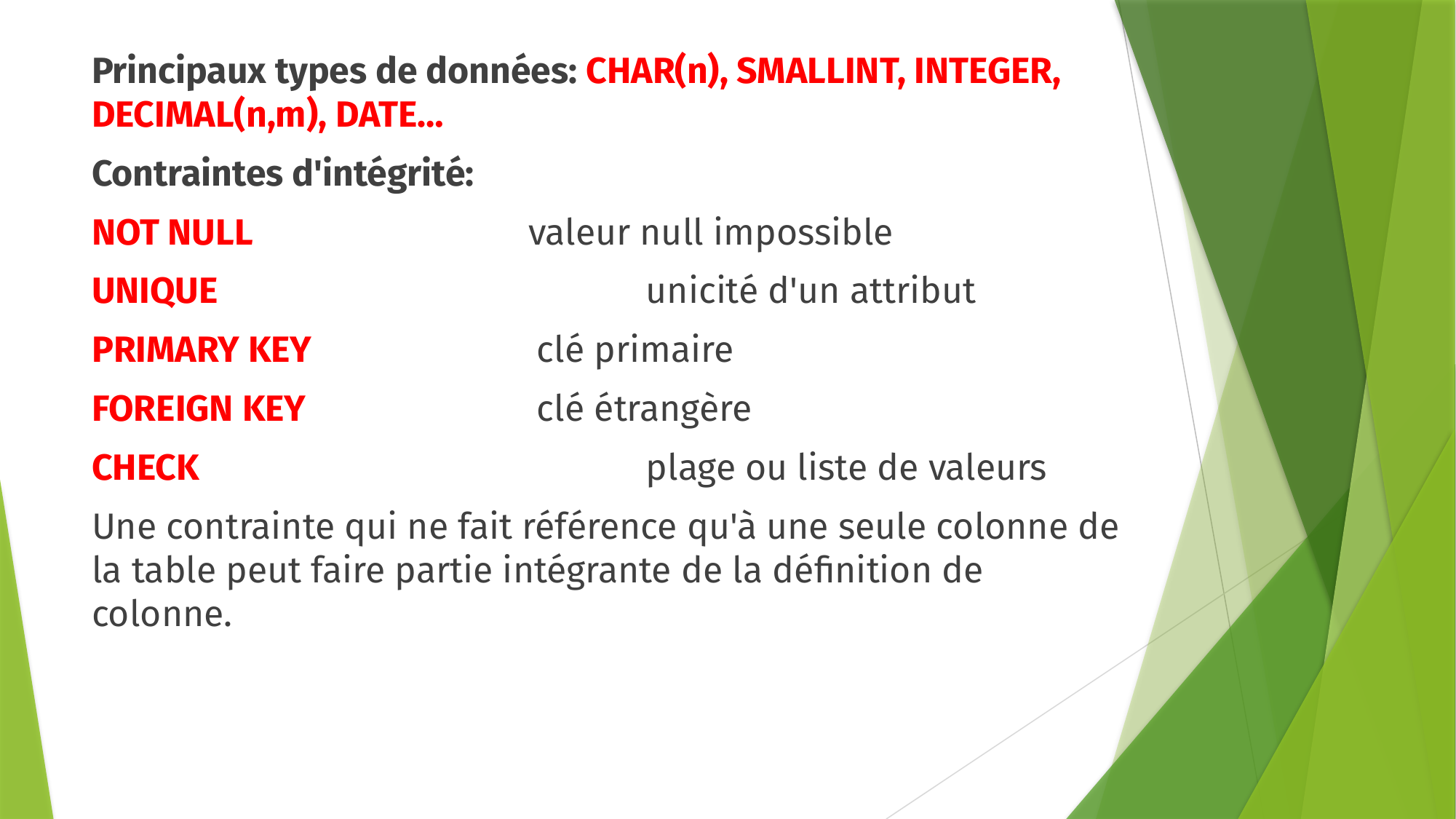

Principaux types de données: CHAR(n), SMALLINT, INTEGER, DECIMAL(n,m), DATE…
Contraintes d'intégrité:
NOT NULL			valeur null impossible
UNIQUE				 unicité d'un attribut
PRIMARY KEY		 clé primaire
FOREIGN KEY 		 clé étrangère
CHECK 				 plage ou liste de valeurs
Une contrainte qui ne fait référence qu'à une seule colonne de la table peut faire partie intégrante de la définition de colonne.